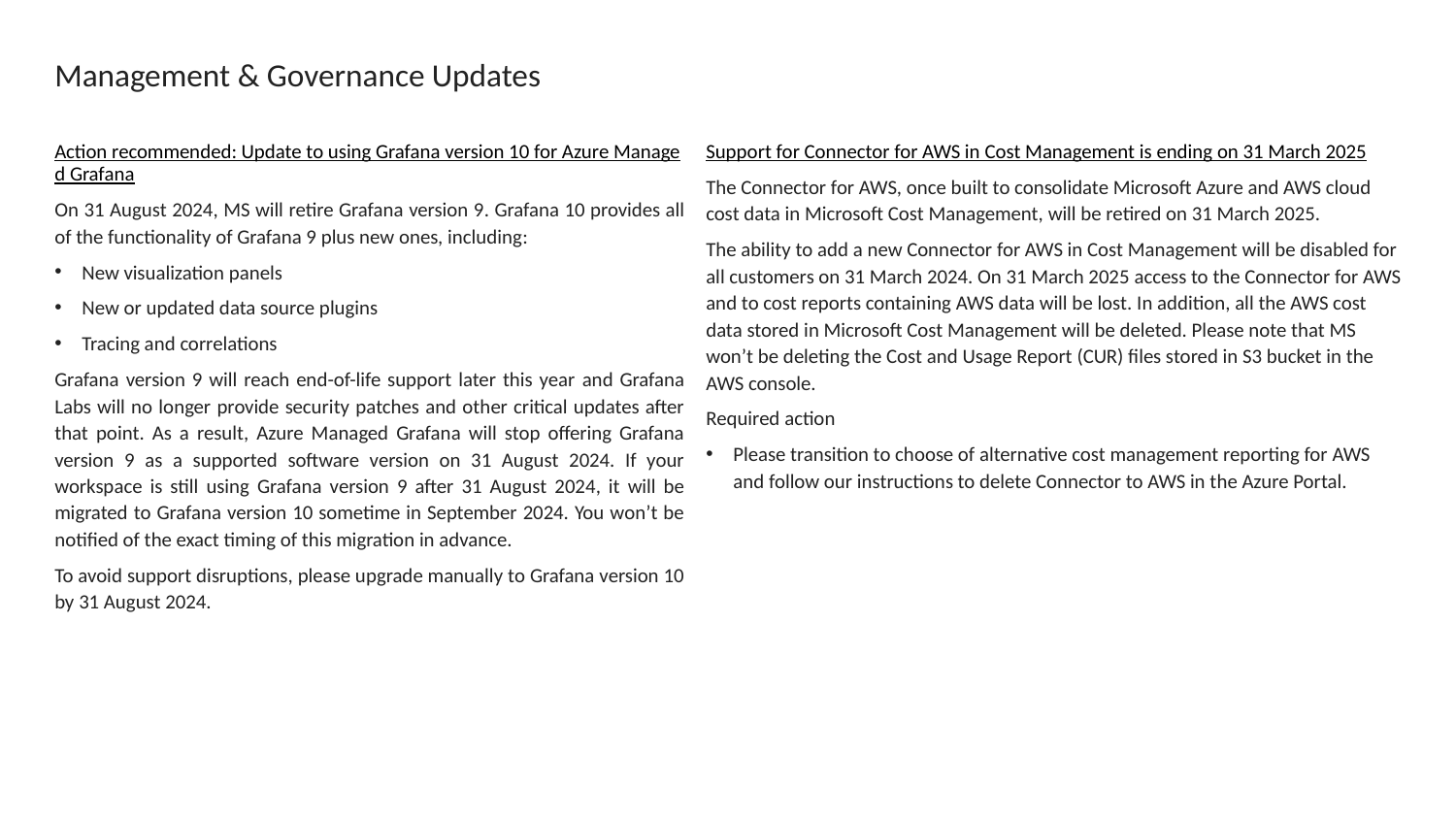

# Management & Governance Updates
Action recommended: Update to using Grafana version 10 for Azure Managed Grafana
On 31 August 2024, MS will retire Grafana version 9. Grafana 10 provides all of the functionality of Grafana 9 plus new ones, including:
New visualization panels
New or updated data source plugins
Tracing and correlations
Grafana version 9 will reach end-of-life support later this year and Grafana Labs will no longer provide security patches and other critical updates after that point. As a result, Azure Managed Grafana will stop offering Grafana version 9 as a supported software version on 31 August 2024. If your workspace is still using Grafana version 9 after 31 August 2024, it will be migrated to Grafana version 10 sometime in September 2024. You won’t be notified of the exact timing of this migration in advance.
To avoid support disruptions, please upgrade manually to Grafana version 10 by 31 August 2024.
Support for Connector for AWS in Cost Management is ending on 31 March 2025
The Connector for AWS, once built to consolidate Microsoft Azure and AWS cloud cost data in Microsoft Cost Management, will be retired on 31 March 2025.
The ability to add a new Connector for AWS in Cost Management will be disabled for all customers on 31 March 2024. On 31 March 2025 access to the Connector for AWS and to cost reports containing AWS data will be lost. In addition, all the AWS cost data stored in Microsoft Cost Management will be deleted. Please note that MS won’t be deleting the Cost and Usage Report (CUR) files stored in S3 bucket in the AWS console.
Required action
Please transition to choose of alternative cost management reporting for AWS and follow our instructions to delete Connector to AWS in the Azure Portal.